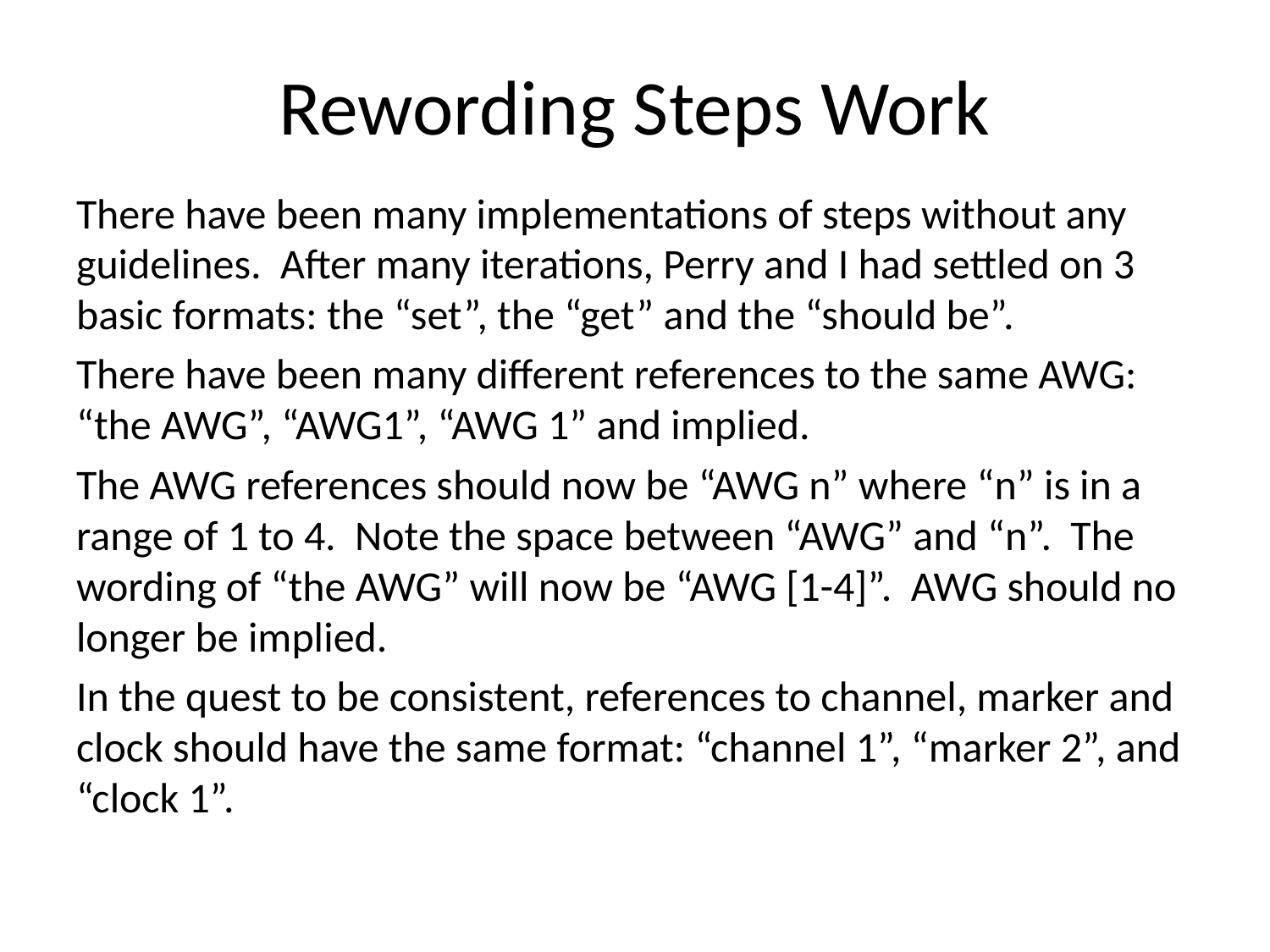

# Rewording Steps Work
There have been many implementations of steps without any guidelines.  After many iterations, Perry and I had settled on 3 basic formats: the “set”, the “get” and the “should be”.
There have been many different references to the same AWG: “the AWG”, “AWG1”, “AWG 1” and implied.
The AWG references should now be “AWG n” where “n” is in a range of 1 to 4.  Note the space between “AWG” and “n”.  The wording of “the AWG” will now be “AWG [1-4]”.  AWG should no longer be implied.
In the quest to be consistent, references to channel, marker and clock should have the same format: “channel 1”, “marker 2”, and “clock 1”.